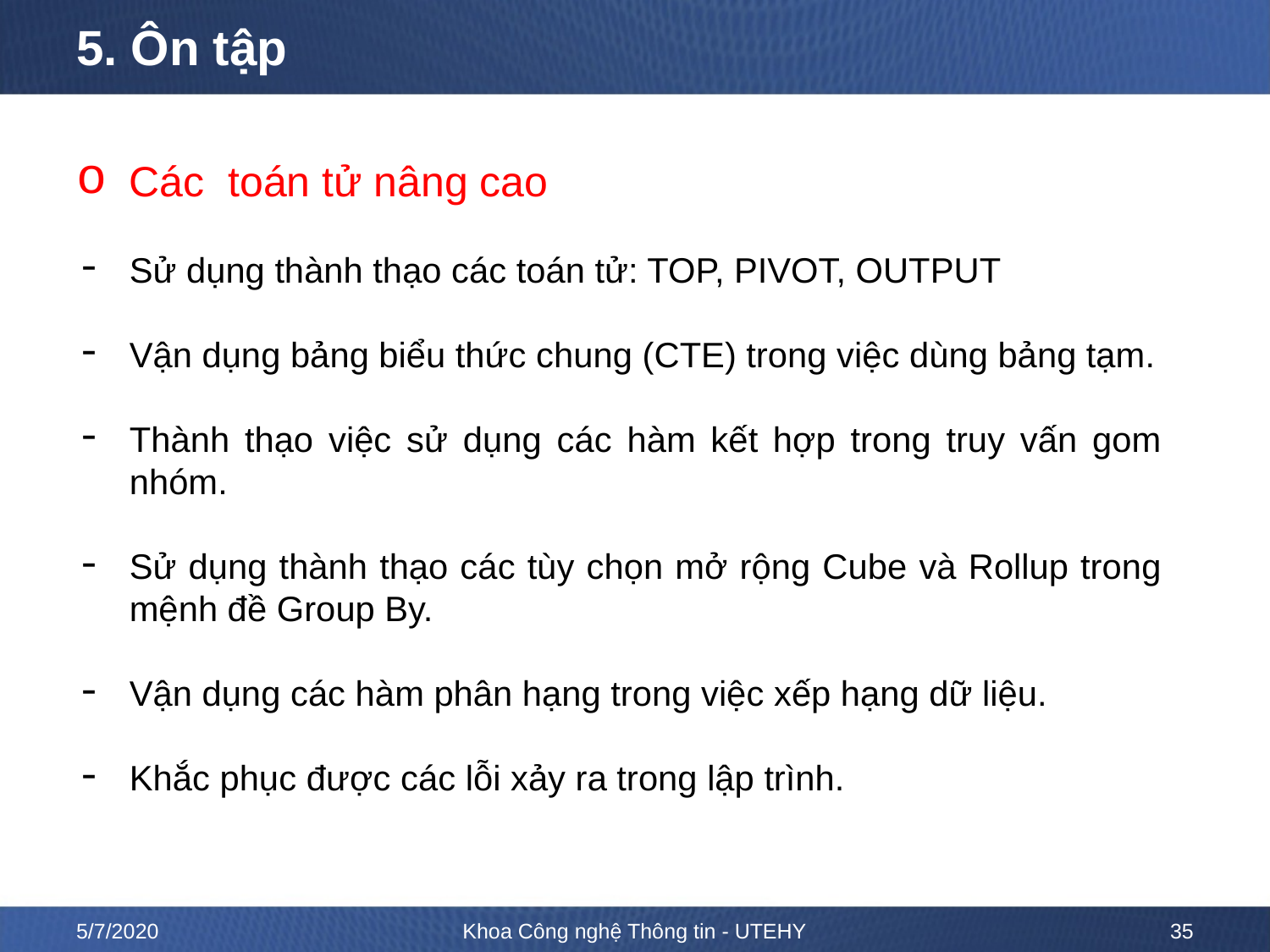

# 5. Ôn tập
Các  toán tử nâng cao
Sử dụng thành thạo các toán tử: TOP, PIVOT, OUTPUT
Vận dụng bảng biểu thức chung (CTE) trong việc dùng bảng tạm.
Thành thạo việc sử dụng các hàm kết hợp trong truy vấn gom nhóm.
Sử dụng thành thạo các tùy chọn mở rộng Cube và Rollup trong mệnh đề Group By.
Vận dụng các hàm phân hạng trong việc xếp hạng dữ liệu.
Khắc phục được các lỗi xảy ra trong lập trình.
5/7/2020
Khoa Công nghệ Thông tin - UTEHY
35